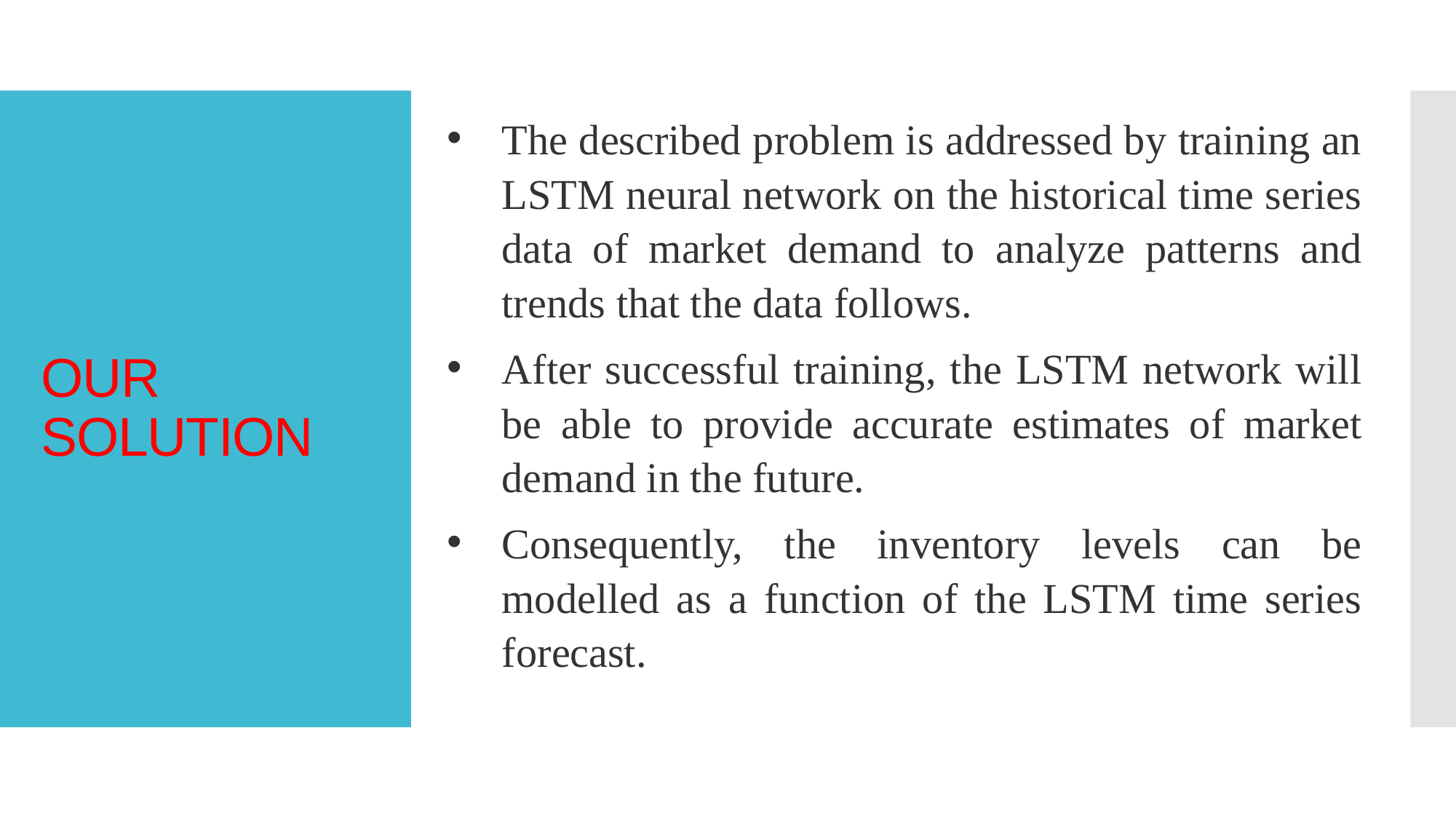

The described problem is addressed by training an LSTM neural network on the historical time series data of market demand to analyze patterns and trends that the data follows.
After successful training, the LSTM network will be able to provide accurate estimates of market demand in the future.
Consequently, the inventory levels can be modelled as a function of the LSTM time series forecast.

# OUR SOLUTION